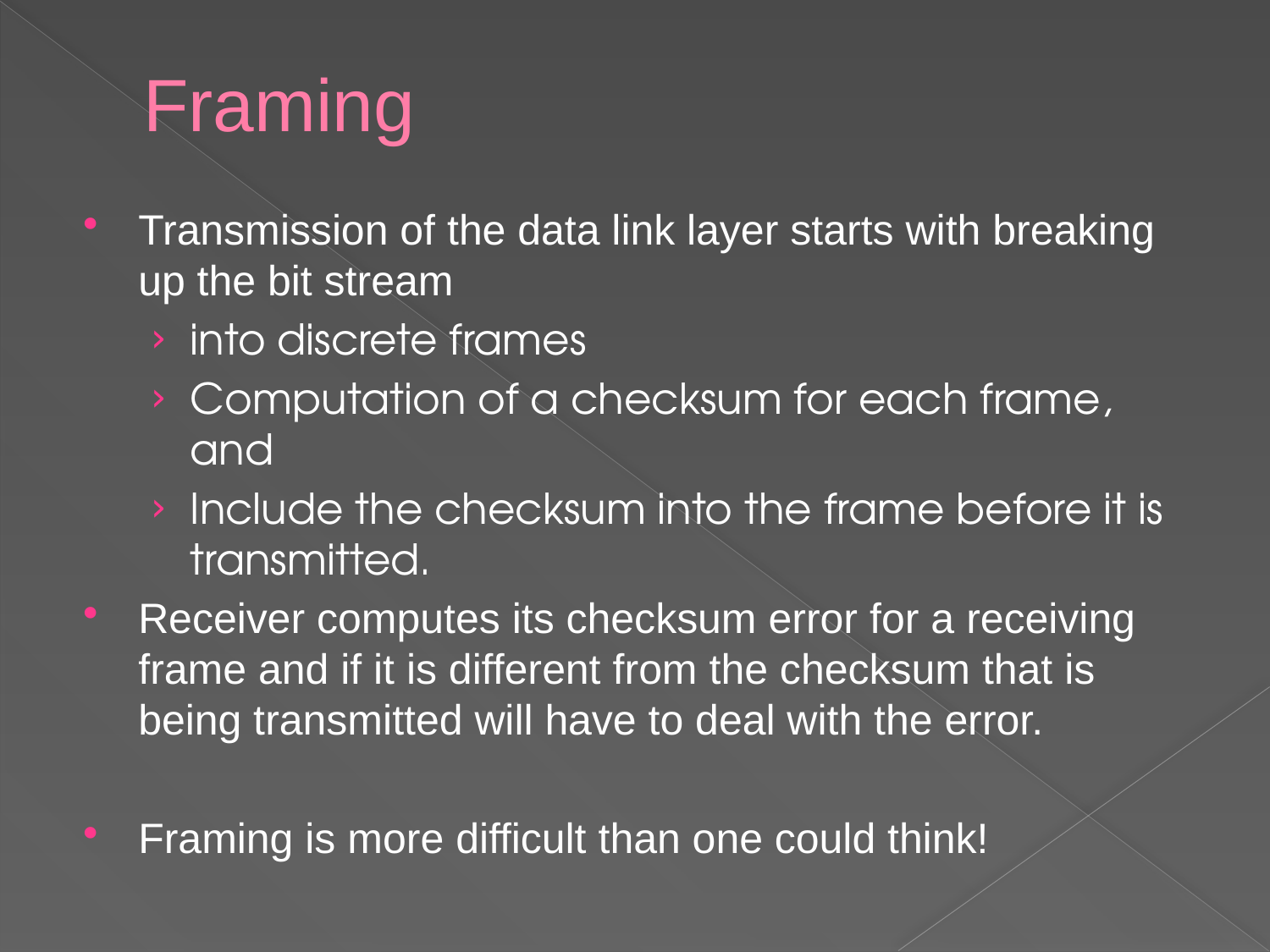

# Framing
Transmission of the data link layer starts with breaking up the bit stream
into discrete frames
Computation of a checksum for each frame, and
Include the checksum into the frame before it is transmitted.
Receiver computes its checksum error for a receiving frame and if it is different from the checksum that is being transmitted will have to deal with the error.

Framing is more difficult than one could think!